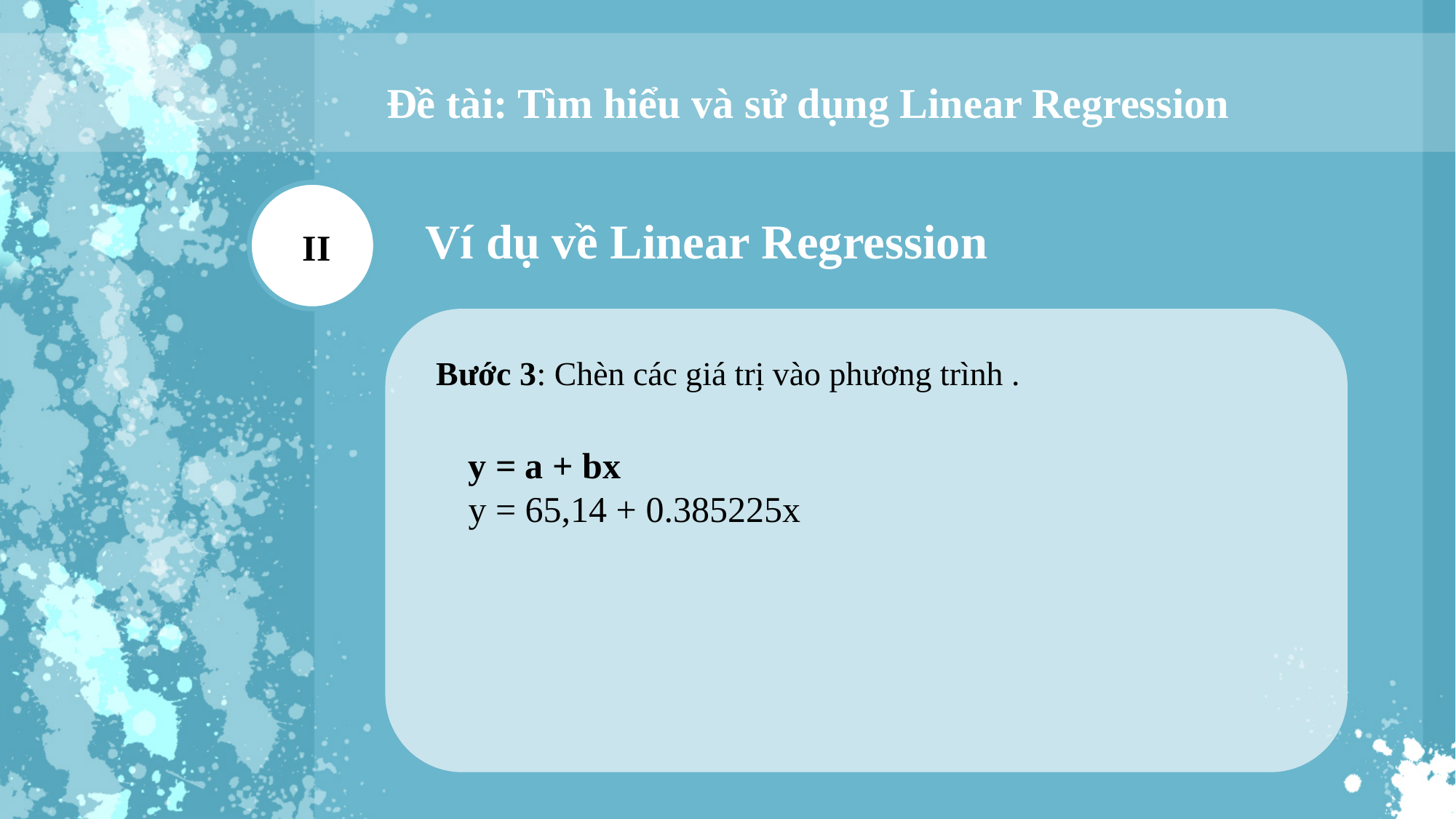

Đề tài: Tìm hiểu và sử dụng Linear Regression

Ví dụ về Linear Regression
II

Bước 3: Chèn các giá trị vào phương trình .
y = a + bx
y = 65,14 + 0.385225x